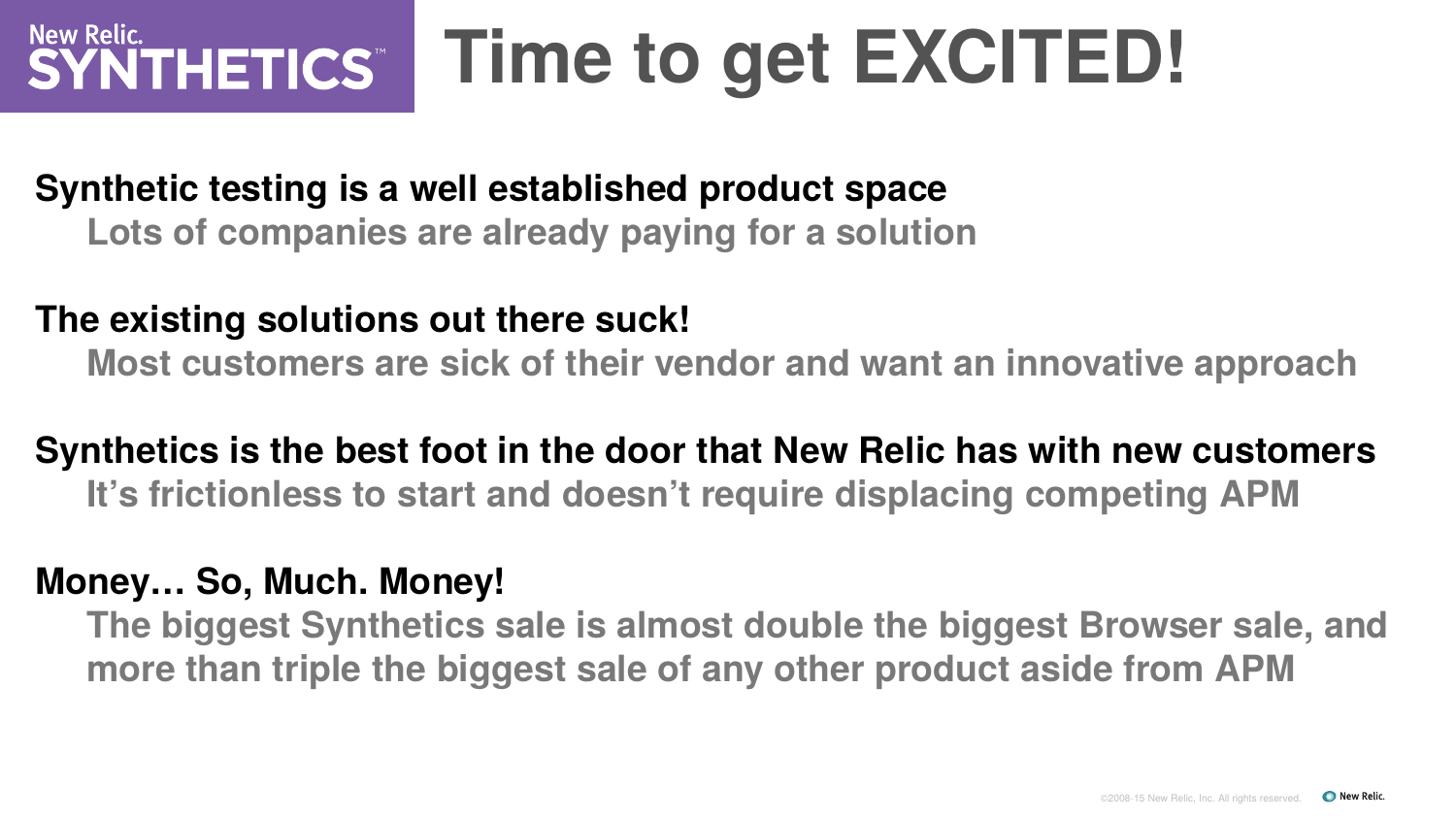

Time to get EXCITED!

Synthetic testing is a well established product space
     Lots of companies are already paying for a solution
The existing solutions out there suck!
     Most customers are sick of their vendor and want an innovative approach

Synthetics is the best foot in the door that New Relic has with new customers
     It’s frictionless to start and doesn’t require displacing competing APM

Money… So, Much. Money!
     The biggest Synthetics sale is almost double the biggest Browser sale, and
     more than triple the biggest sale of any other product aside from APM